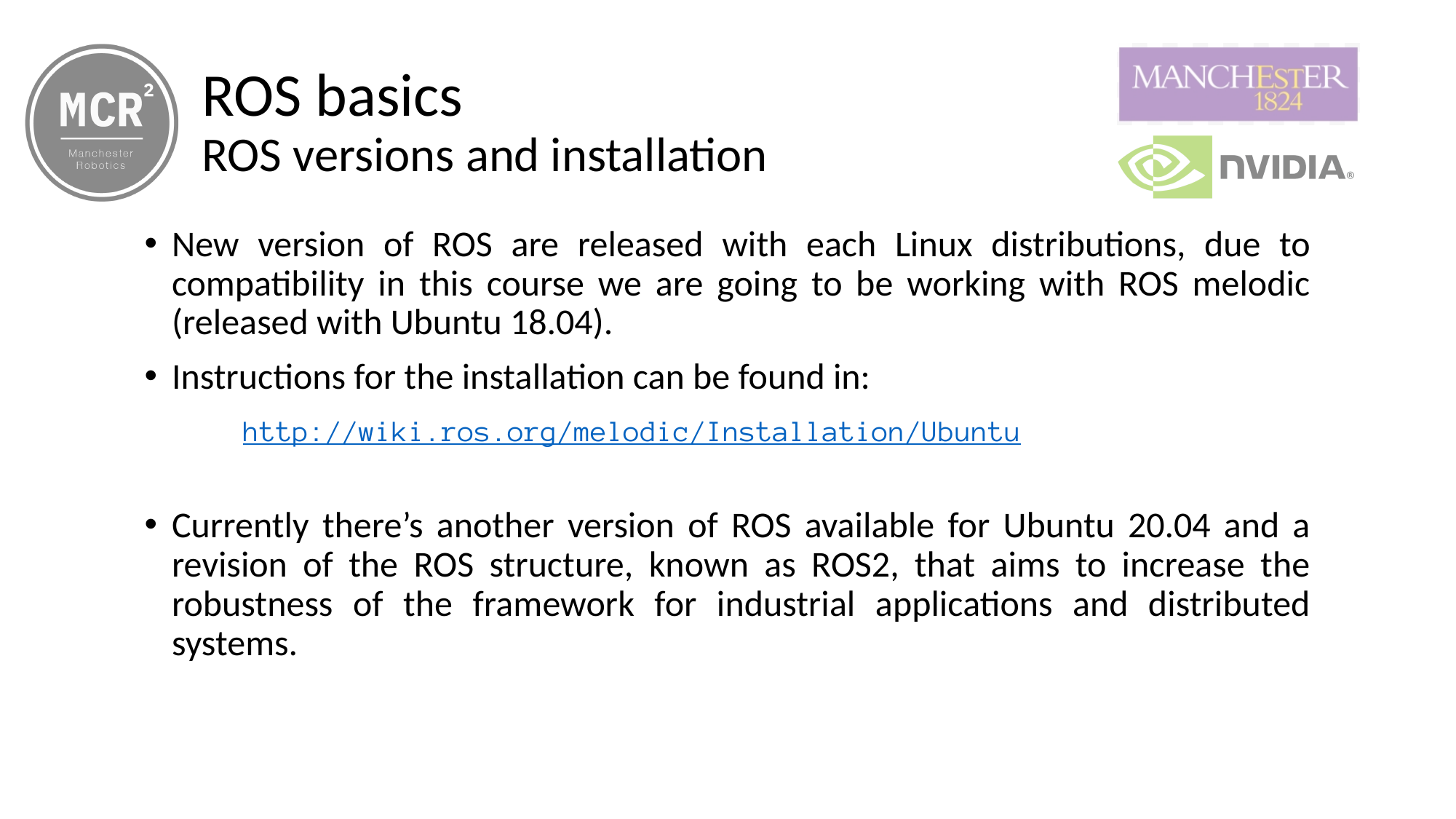

# ROS basics ROS versions and installation
New version of ROS are released with each Linux distributions, due to compatibility in this course we are going to be working with ROS melodic (released with Ubuntu 18.04).
Instructions for the installation can be found in:
      http://wiki.ros.org/melodic/Installation/Ubuntu

Currently there’s another version of ROS available for Ubuntu 20.04 and a revision of the ROS structure, known as ROS2, that aims to increase the robustness of the framework for industrial applications and distributed systems.